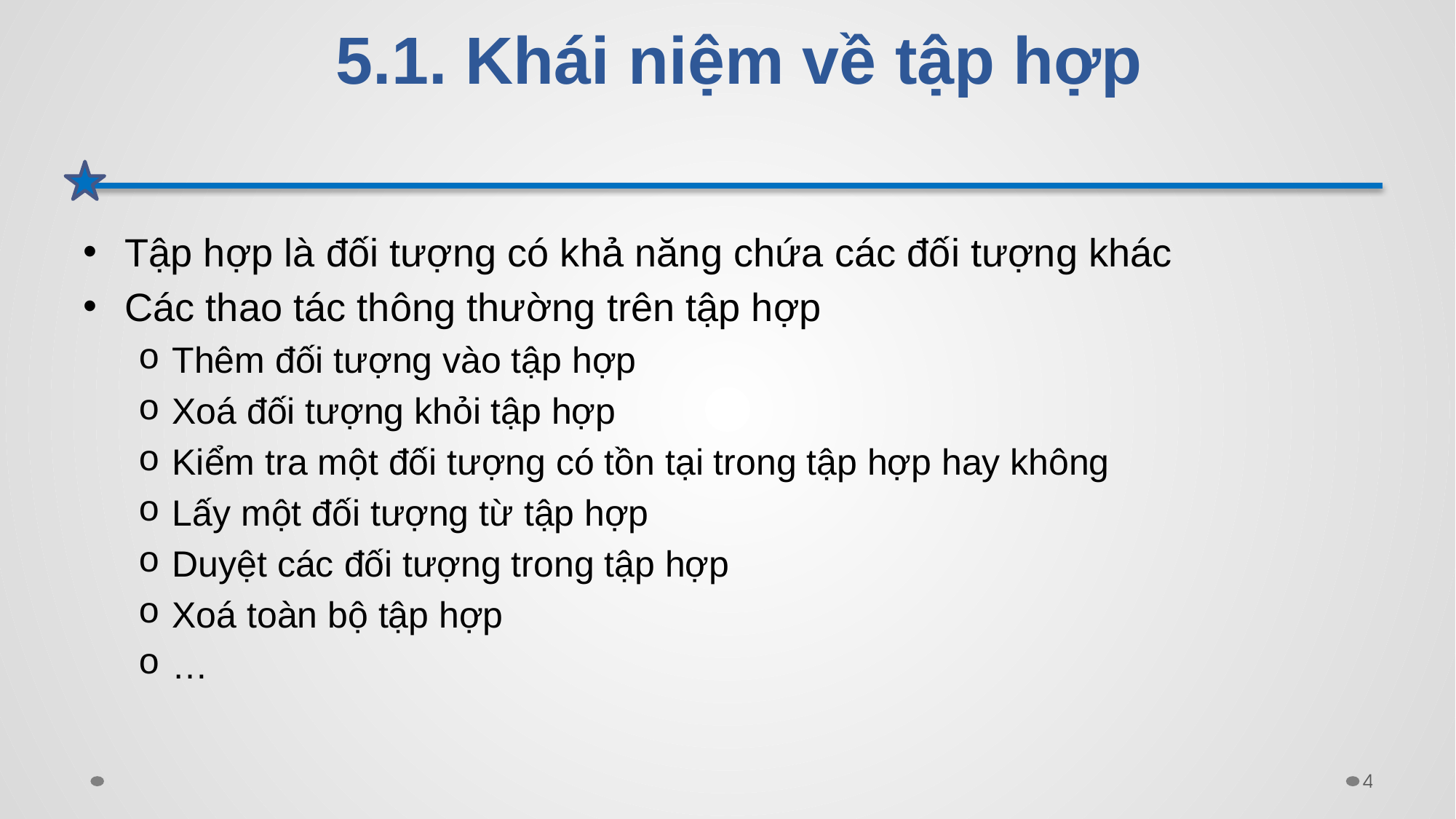

# 5.1. Khái niệm về tập hợp
Tập hợp là đối tượng có khả năng chứa các đối tượng khác
Các thao tác thông thường trên tập hợp
Thêm đối tượng vào tập hợp
Xoá đối tượng khỏi tập hợp
Kiểm tra một đối tượng có tồn tại trong tập hợp hay không
Lấy một đối tượng từ tập hợp
Duyệt các đối tượng trong tập hợp
Xoá toàn bộ tập hợp
…

4